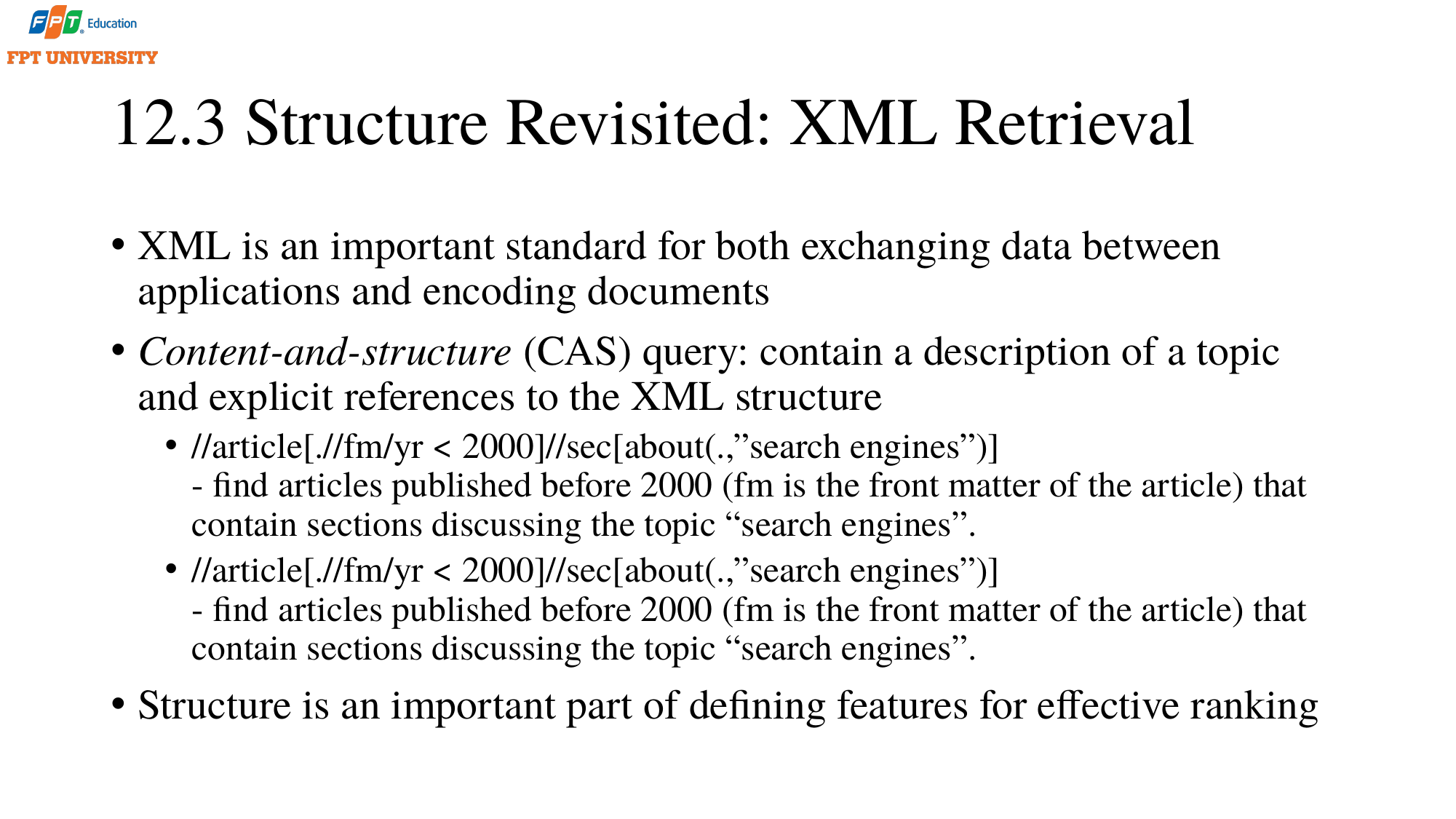

# 12.3 Structure Revisited: XML Retrieval
XML is an important standard for both exchanging data between applications and encoding documents
Content-and-structure (CAS) query: contain a description of a topic and explicit references to the XML structure
//article[.//fm/yr < 2000]//sec[about(.,”search engines”)]
- find articles published before 2000 (fm is the front matter of the article) that contain sections discussing the topic “search engines”.
//article[.//fm/yr < 2000]//sec[about(.,”search engines”)]
- find articles published before 2000 (fm is the front matter of the article) that contain sections discussing the topic “search engines”.
Structure is an important part of defining features for effective ranking